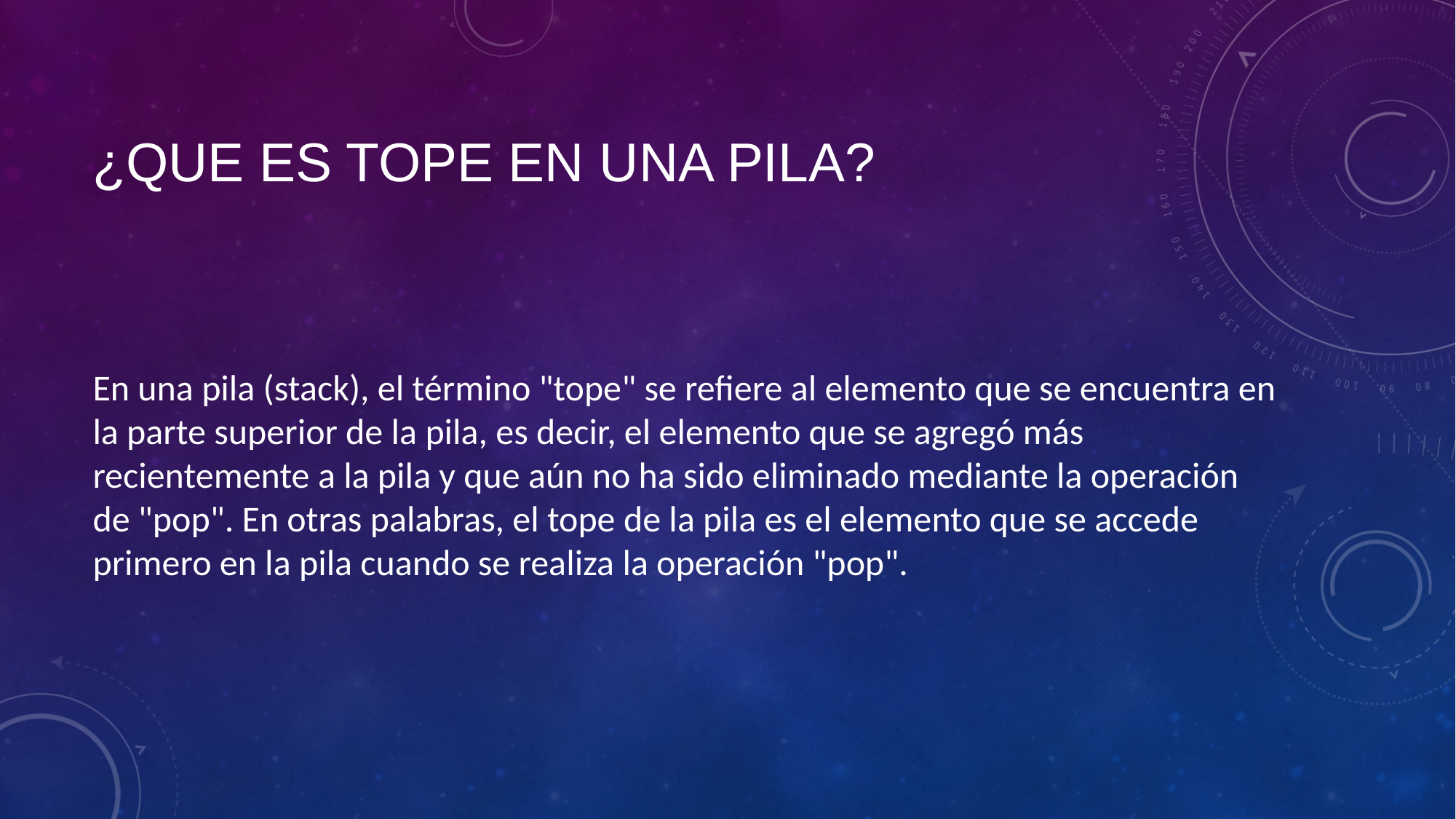

# ¿Que es tope en una PILA?
En una pila (stack), el término "tope" se refiere al elemento que se encuentra en la parte superior de la pila, es decir, el elemento que se agregó más recientemente a la pila y que aún no ha sido eliminado mediante la operación de "pop". En otras palabras, el tope de la pila es el elemento que se accede primero en la pila cuando se realiza la operación "pop".